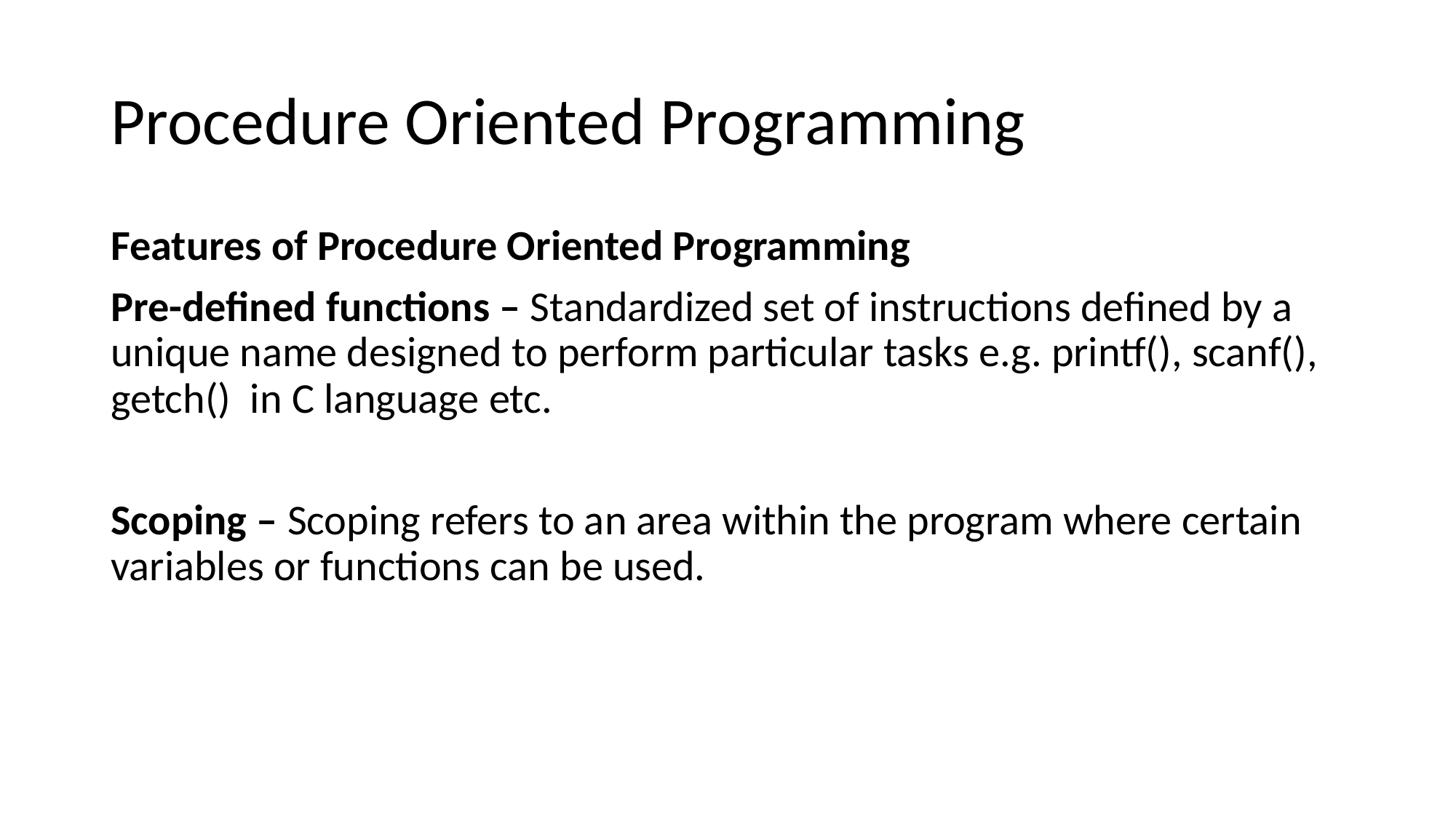

# Procedure Oriented Programming
Features of Procedure Oriented Programming
Pre-defined functions – Standardized set of instructions defined by a unique name designed to perform particular tasks e.g. printf(), scanf(), getch()  in C language etc.

Scoping – Scoping refers to an area within the program where certain variables or functions can be used.